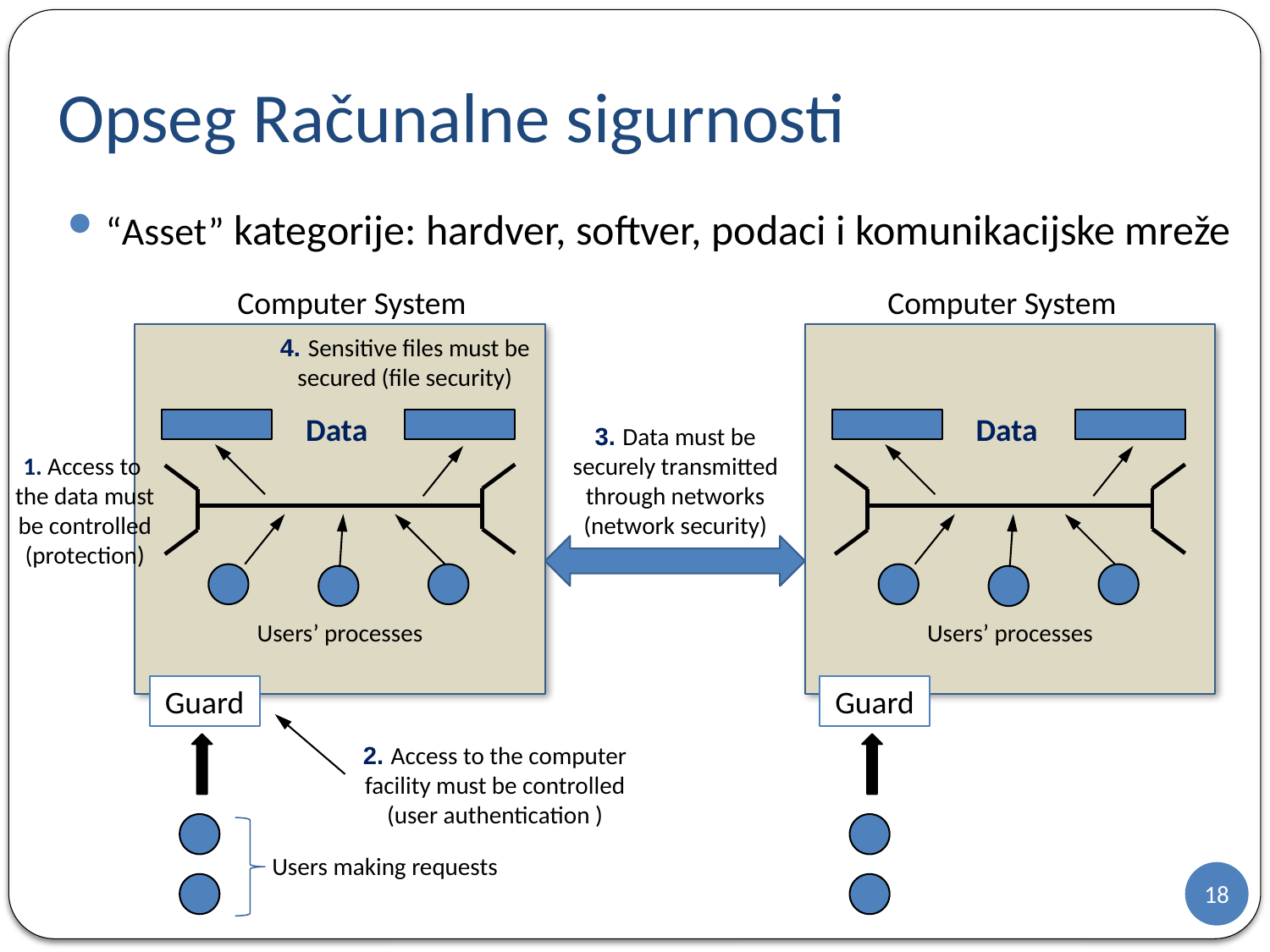

# Opseg Računalne sigurnosti
“Asset” kategorije: hardver, softver, podaci i komunikacijske mreže
Computer System
Computer System

4. Sensitive files must be secured (file security)
Data
Data

3. Data must be securely transmitted through networks (network security)
1. Access to
the data must be controlled (protection)

Users’ processes
Users’ processes
Guard
Guard

2. Access to the computer facility must be controlled (user authentication )

Users making requests
18